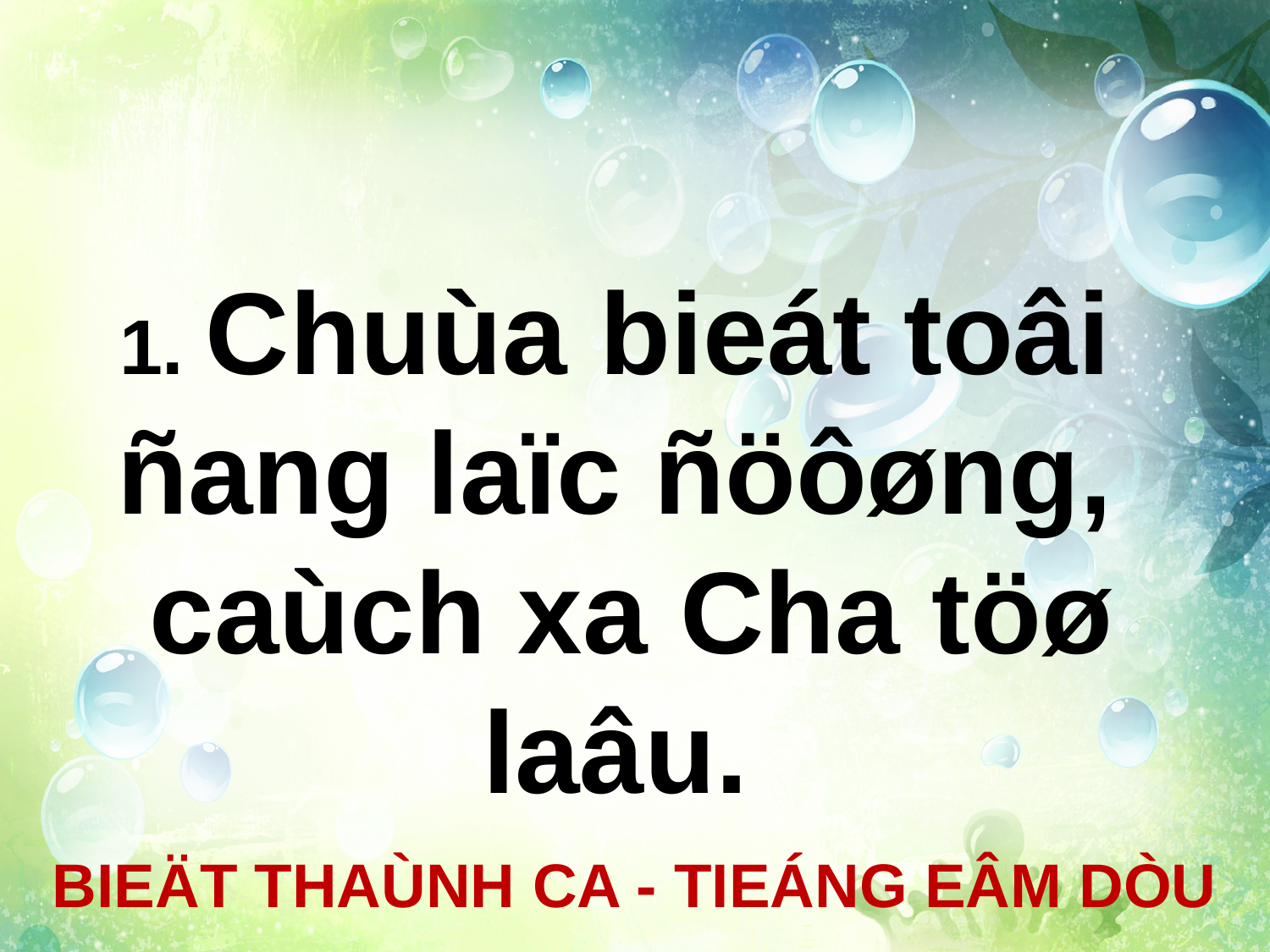

1. Chuùa bieát toâi
ñang laïc ñöôøng,
caùch xa Cha töø laâu.
BIEÄT THAÙNH CA - TIEÁNG EÂM DÒU